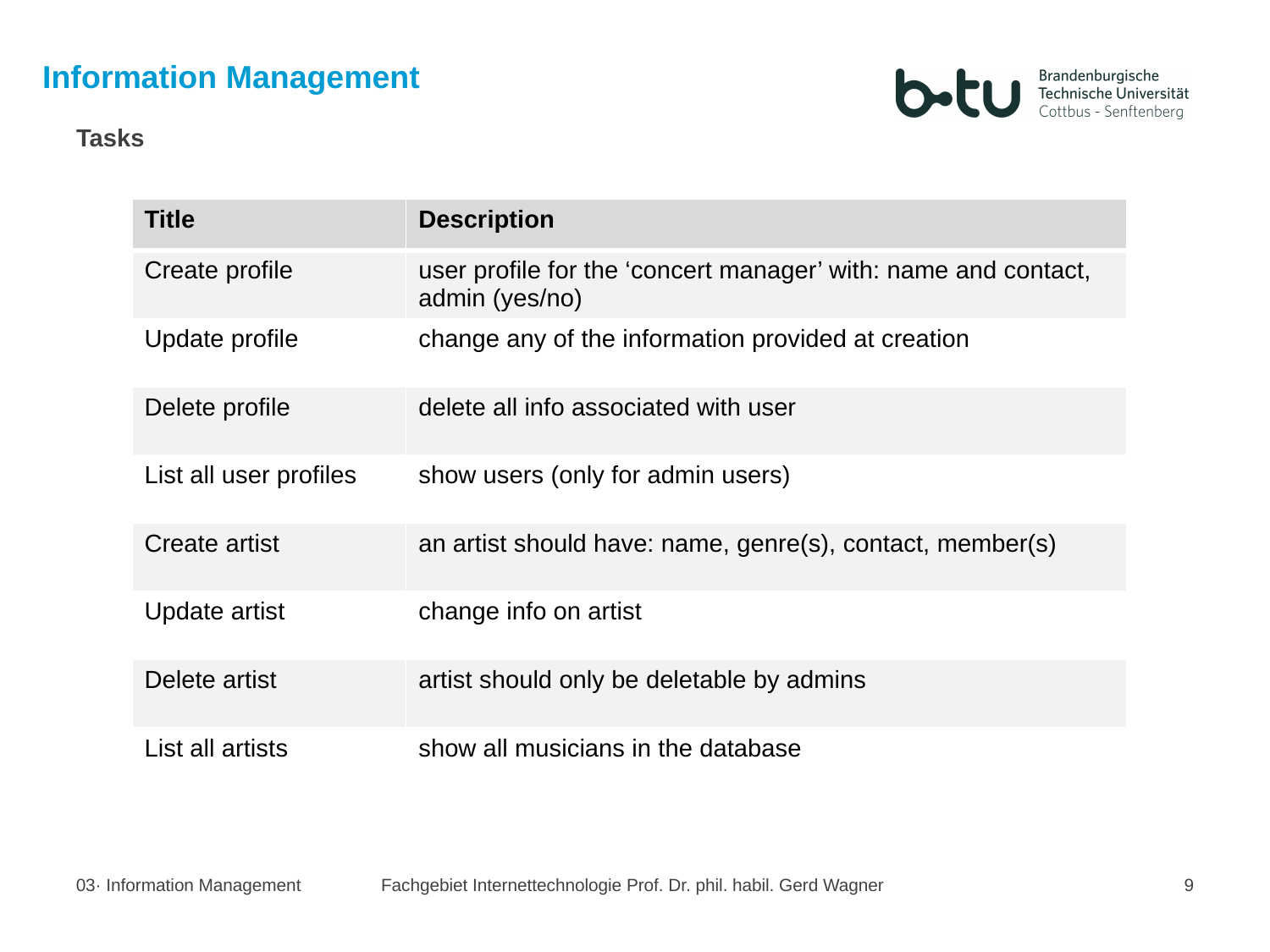

Information Management
Tasks

| Title | Description |
| --- | --- |
| Create profile | user profile for the ‘concert manager’ with: name and contact, admin (yes/no) |
| Update profile | change any of the information provided at creation |
| Delete profile | delete all info associated with user |
| List all user profiles | show users (only for admin users) |
| Create artist | an artist should have: name, genre(s), contact, member(s) |
| Update artist | change info on artist |
| Delete artist | artist should only be deletable by admins |
| List all artists | show all musicians in the database |
Fachgebiet Internettechnologie Prof. Dr. phil. habil. Gerd Wagner
03· Information Management
9